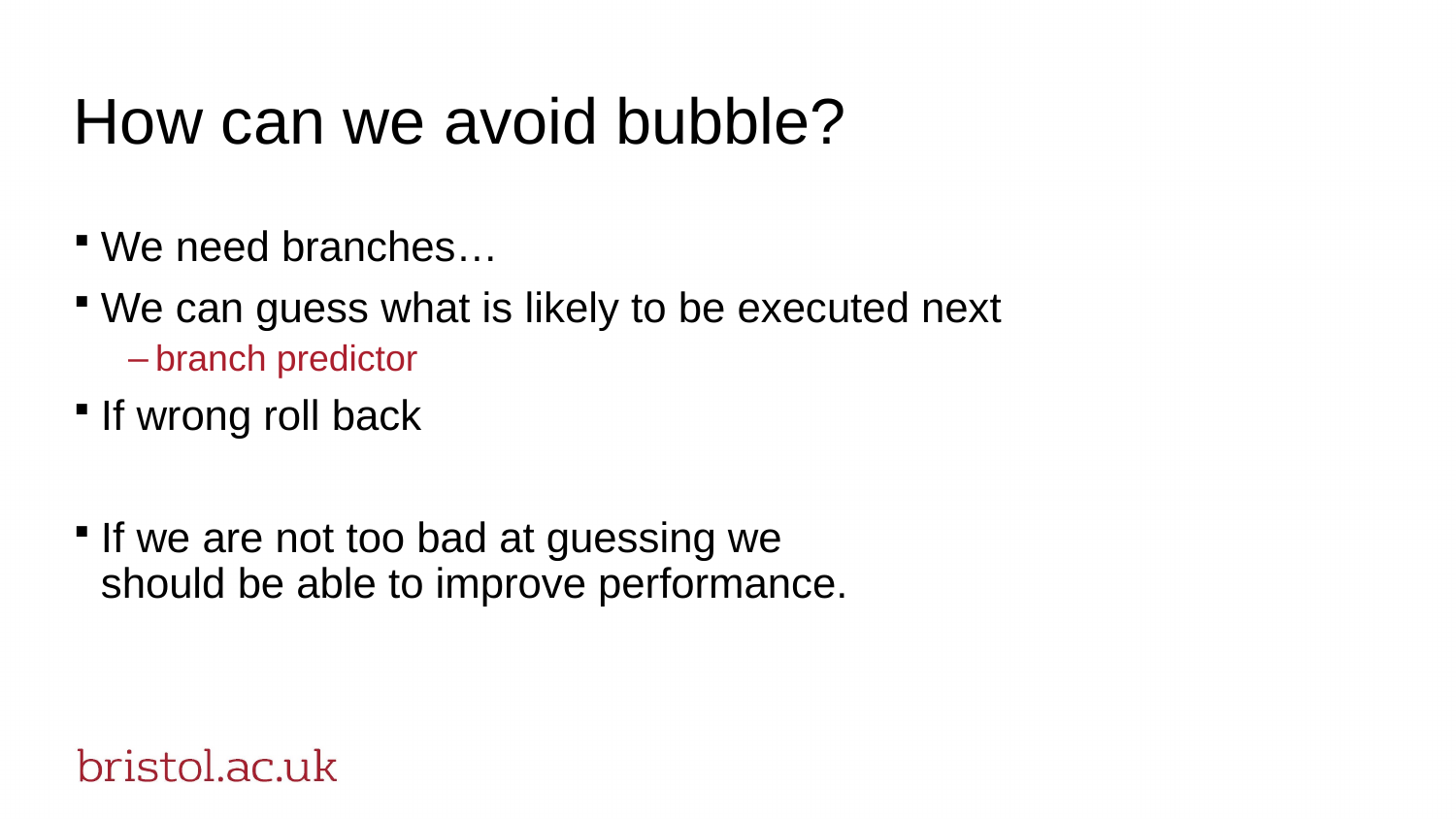

# How can we avoid bubble?
We need branches…
We can guess what is likely to be executed next
branch predictor
If wrong roll back

If we are not too bad at guessing we
should be able to improve performance.